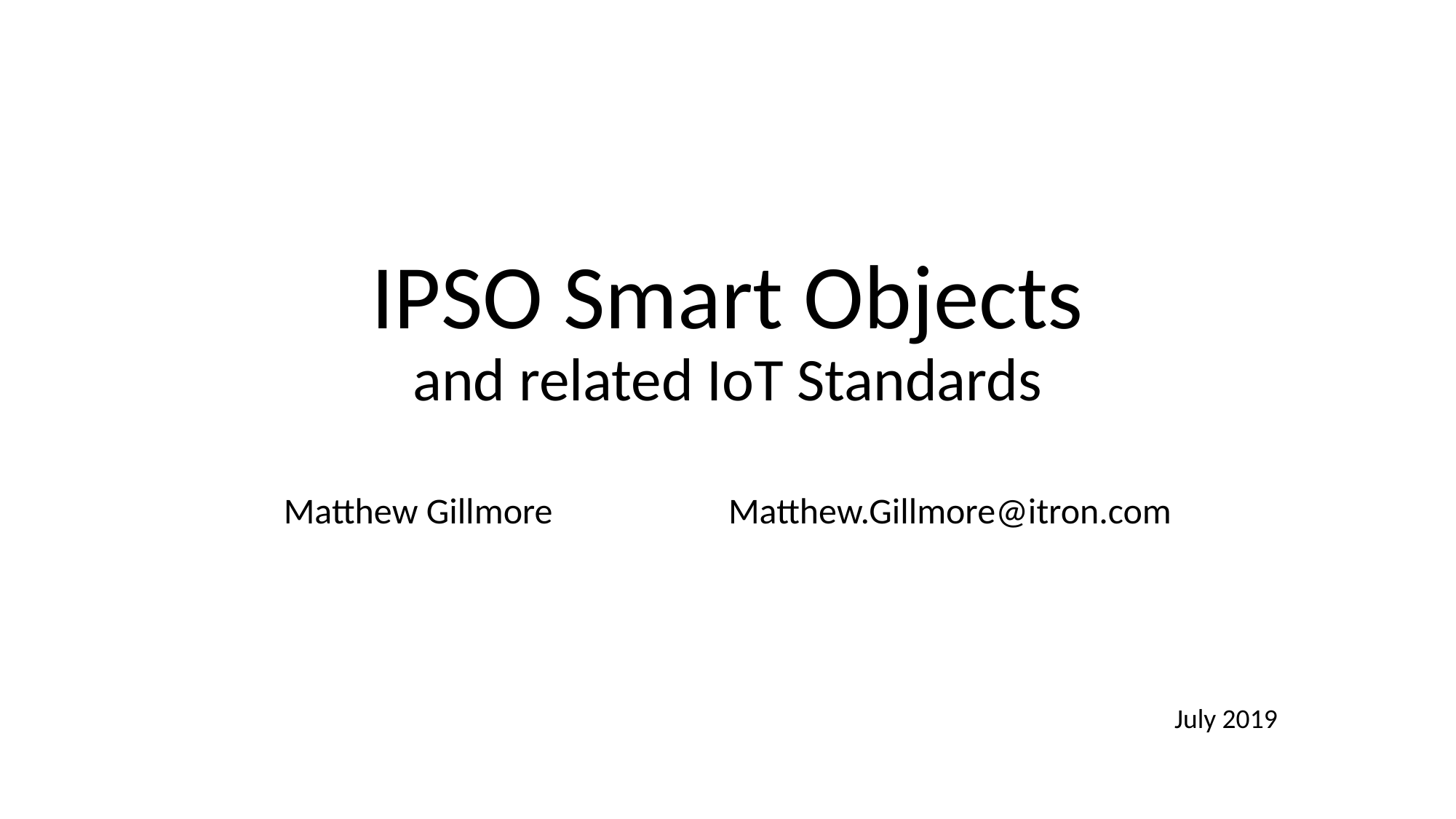

# IPSO Smart Objects and related IoT Standards
Matthew Gillmore		 Matthew.Gillmore@itron.com
July 2019